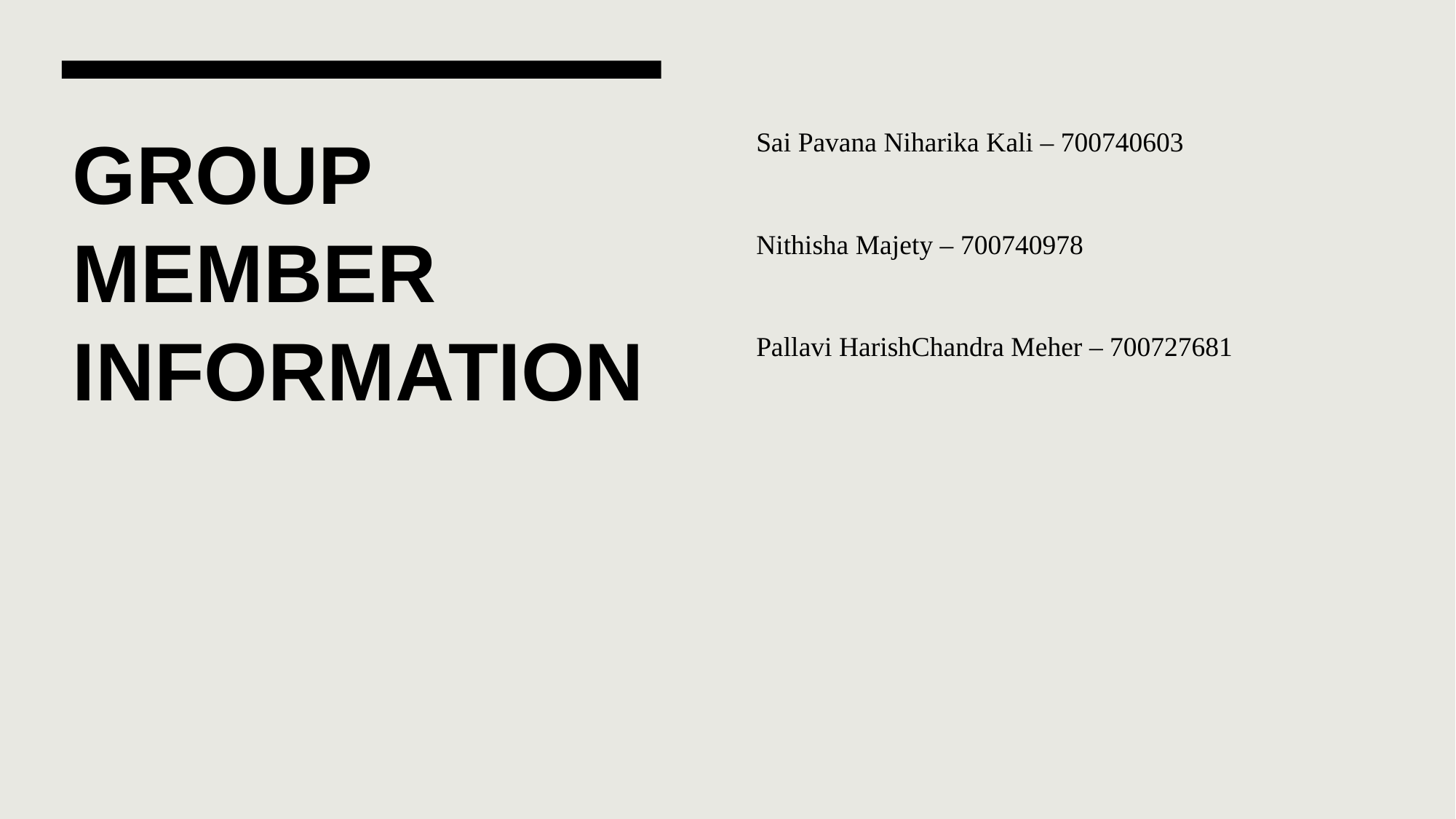

Sai Pavana Niharika Kali – 700740603

Nithisha Majety – 700740978

Pallavi HarishChandra Meher – 700727681
# GROUP MEMBER INFORMATION